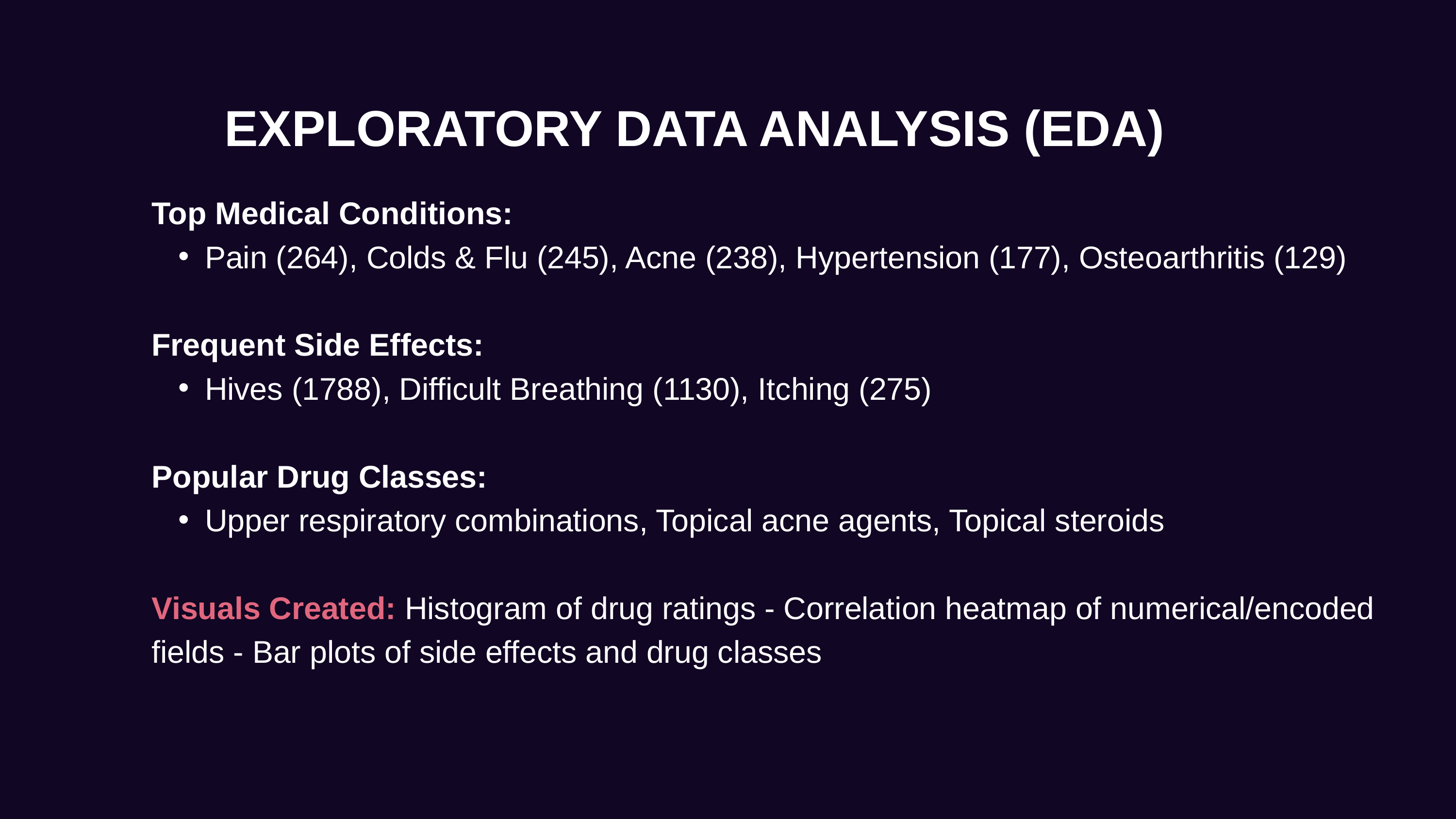

EXPLORATORY DATA ANALYSIS (EDA)
Top Medical Conditions:
Pain (264), Colds & Flu (245), Acne (238), Hypertension (177), Osteoarthritis (129)

Frequent Side Effects:
Hives (1788), Difficult Breathing (1130), Itching (275)

Popular Drug Classes:
Upper respiratory combinations, Topical acne agents, Topical steroids

Visuals Created: Histogram of drug ratings - Correlation heatmap of numerical/encoded fields - Bar plots of side effects and drug classes